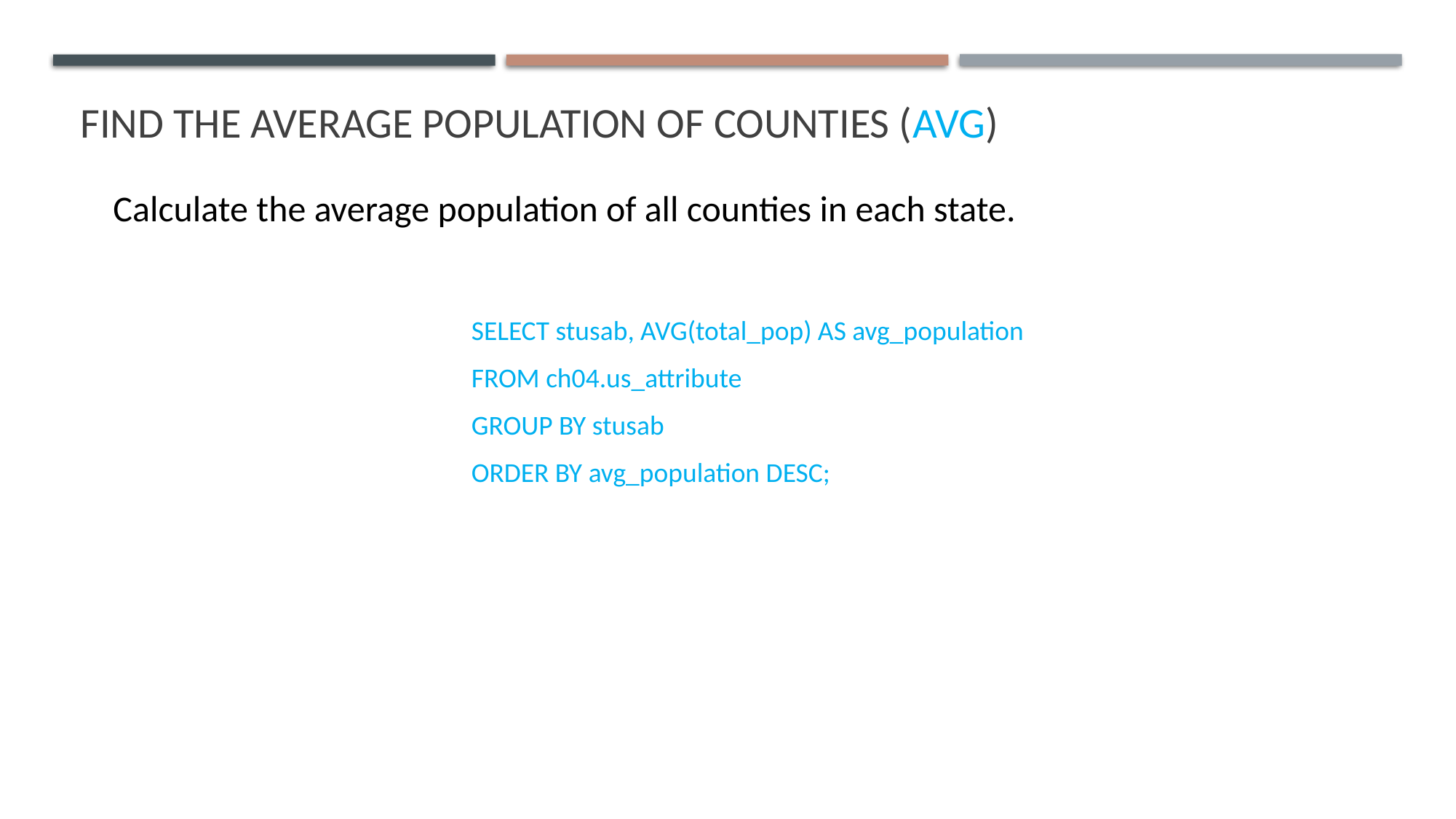

# Find the Average Population of Counties (AVG)
Calculate the average population of all counties in each state.
SELECT stusab, AVG(total_pop) AS avg_population
FROM ch04.us_attribute
GROUP BY stusab
ORDER BY avg_population DESC;